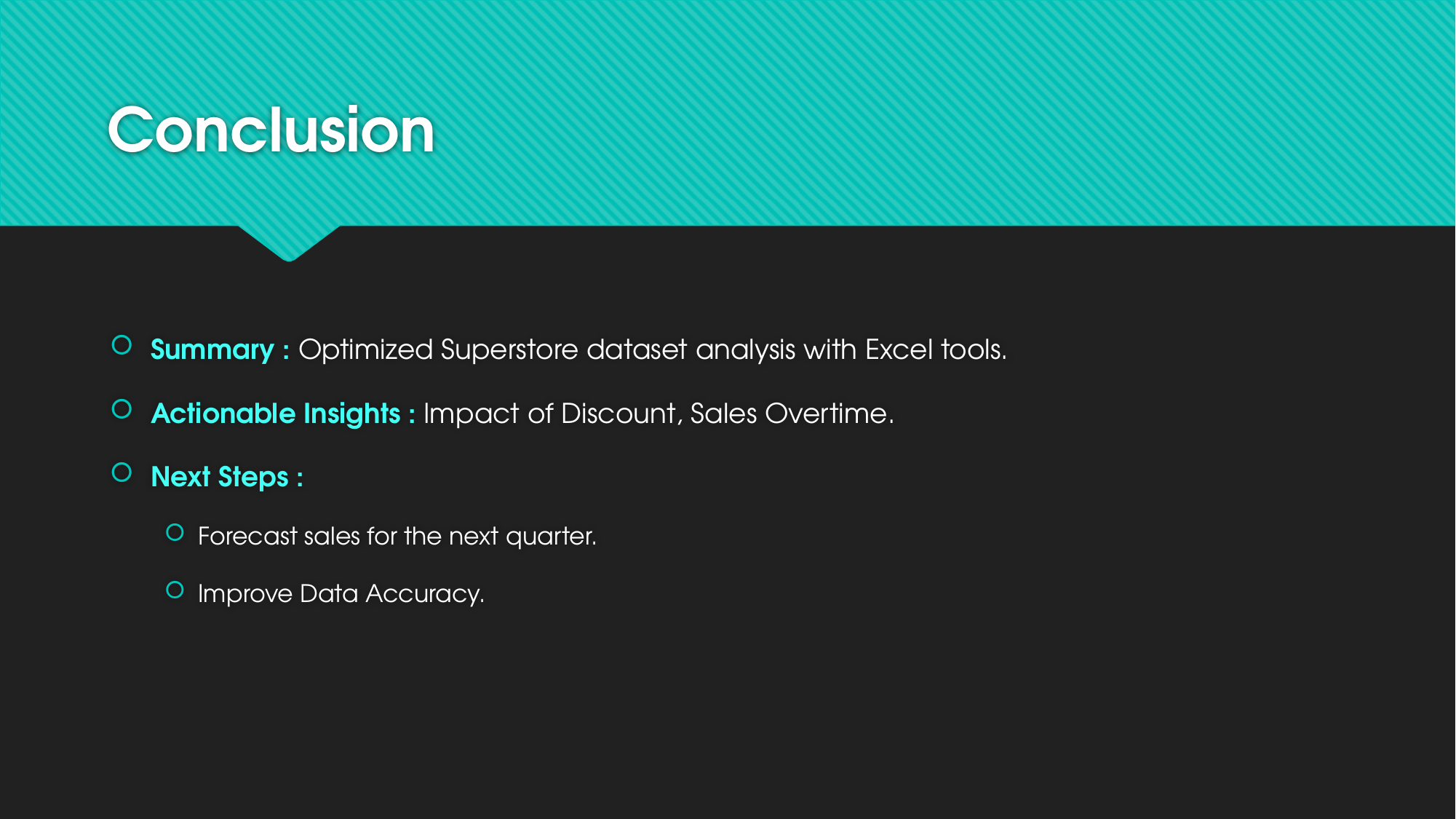

# Conclusion
Summary : Optimized Superstore dataset analysis with Excel tools.
Actionable Insights : Impact of Discount, Sales Overtime.
Next Steps :
Forecast sales for the next quarter.
Improve Data Accuracy.